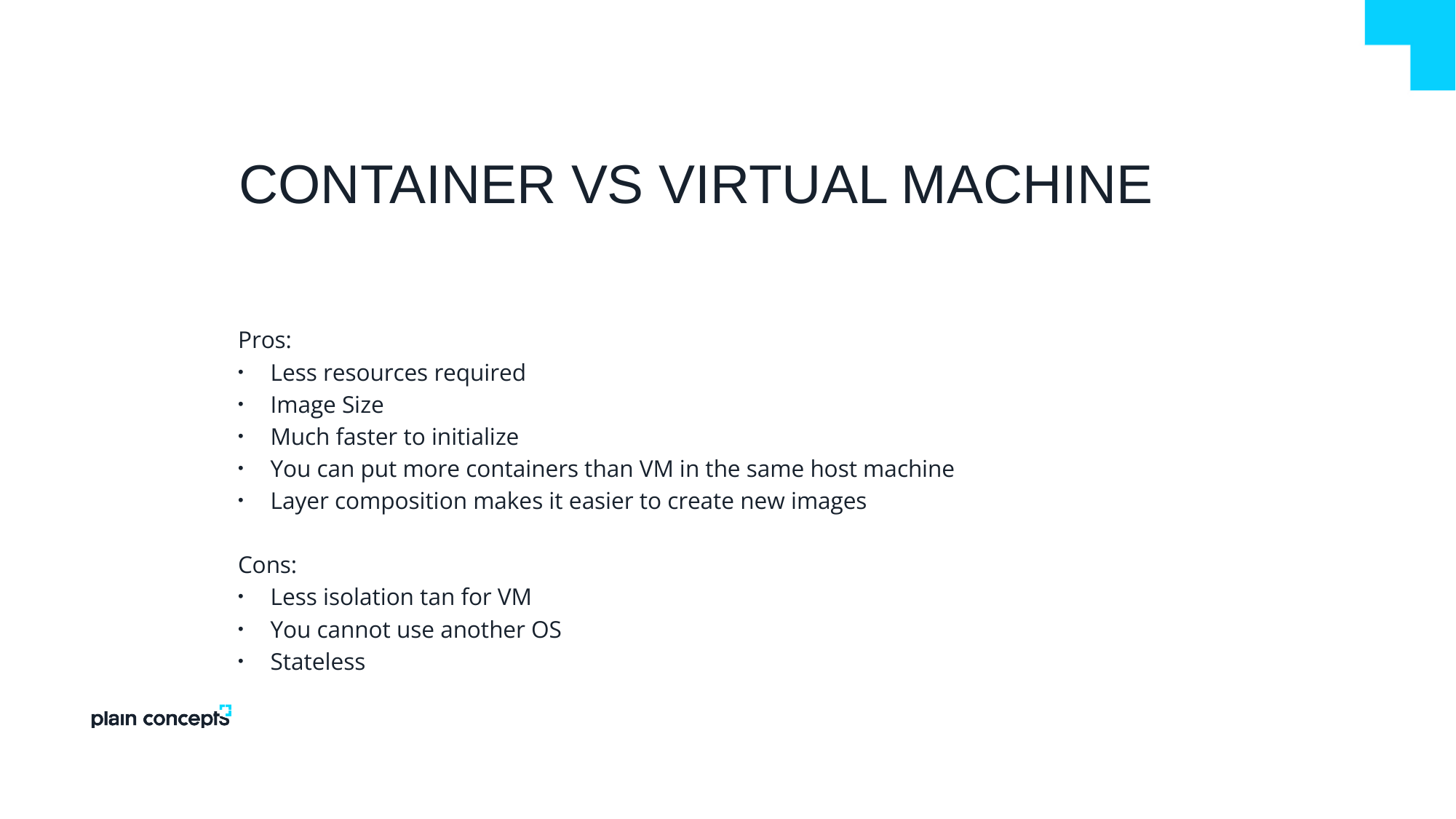

# Container vs virtual machine
Pros:
Less resources required
Image Size
Much faster to initialize
You can put more containers than VM in the same host machine
Layer composition makes it easier to create new images

Cons:
Less isolation tan for VM
You cannot use another OS
Stateless